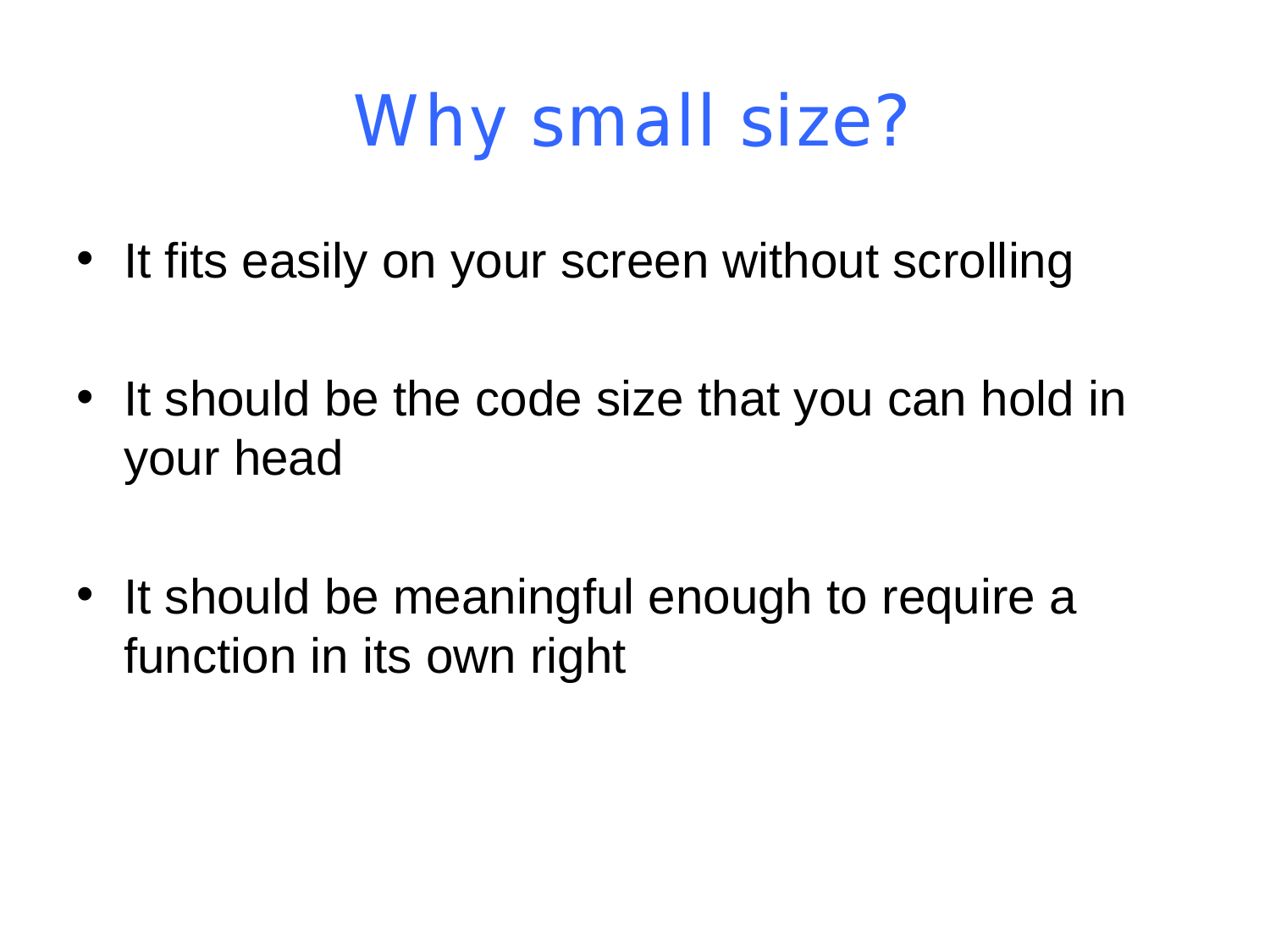

# Why small size?
It fits easily on your screen without scrolling

It should be the code size that you can hold in your head

It should be meaningful enough to require a function in its own right